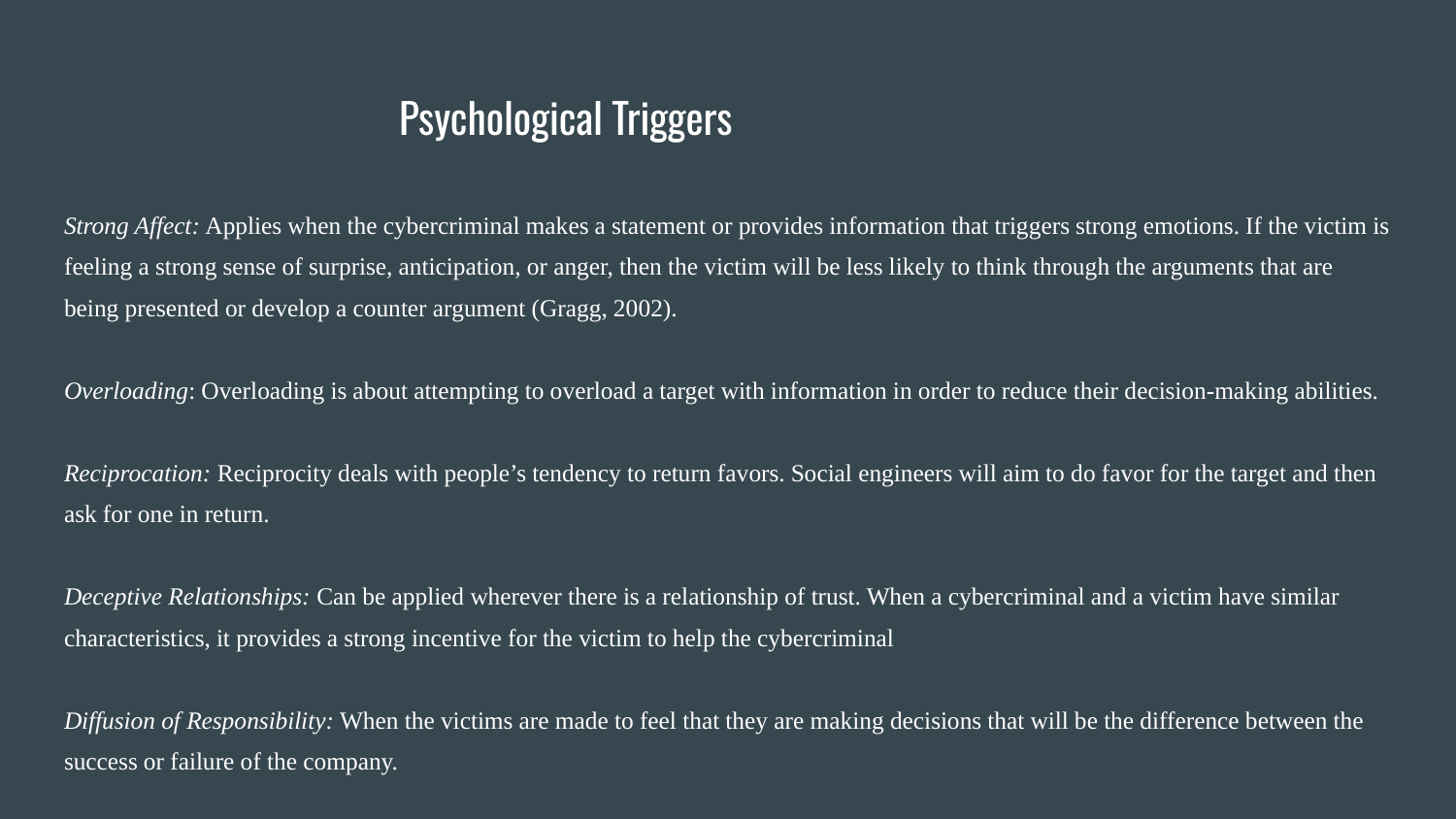

# Psychological Triggers
Strong Affect: Applies when the cybercriminal makes a statement or provides information that triggers strong emotions. If the victim is feeling a strong sense of surprise, anticipation, or anger, then the victim will be less likely to think through the arguments that are being presented or develop a counter argument (Gragg, 2002).

Overloading: Overloading is about attempting to overload a target with information in order to reduce their decision-making abilities.

Reciprocation: Reciprocity deals with people’s tendency to return favors. Social engineers will aim to do favor for the target and then ask for one in return.

Deceptive Relationships: Can be applied wherever there is a relationship of trust. When a cybercriminal and a victim have similar characteristics, it provides a strong incentive for the victim to help the cybercriminal

Diffusion of Responsibility: When the victims are made to feel that they are making decisions that will be the difference between the success or failure of the company.